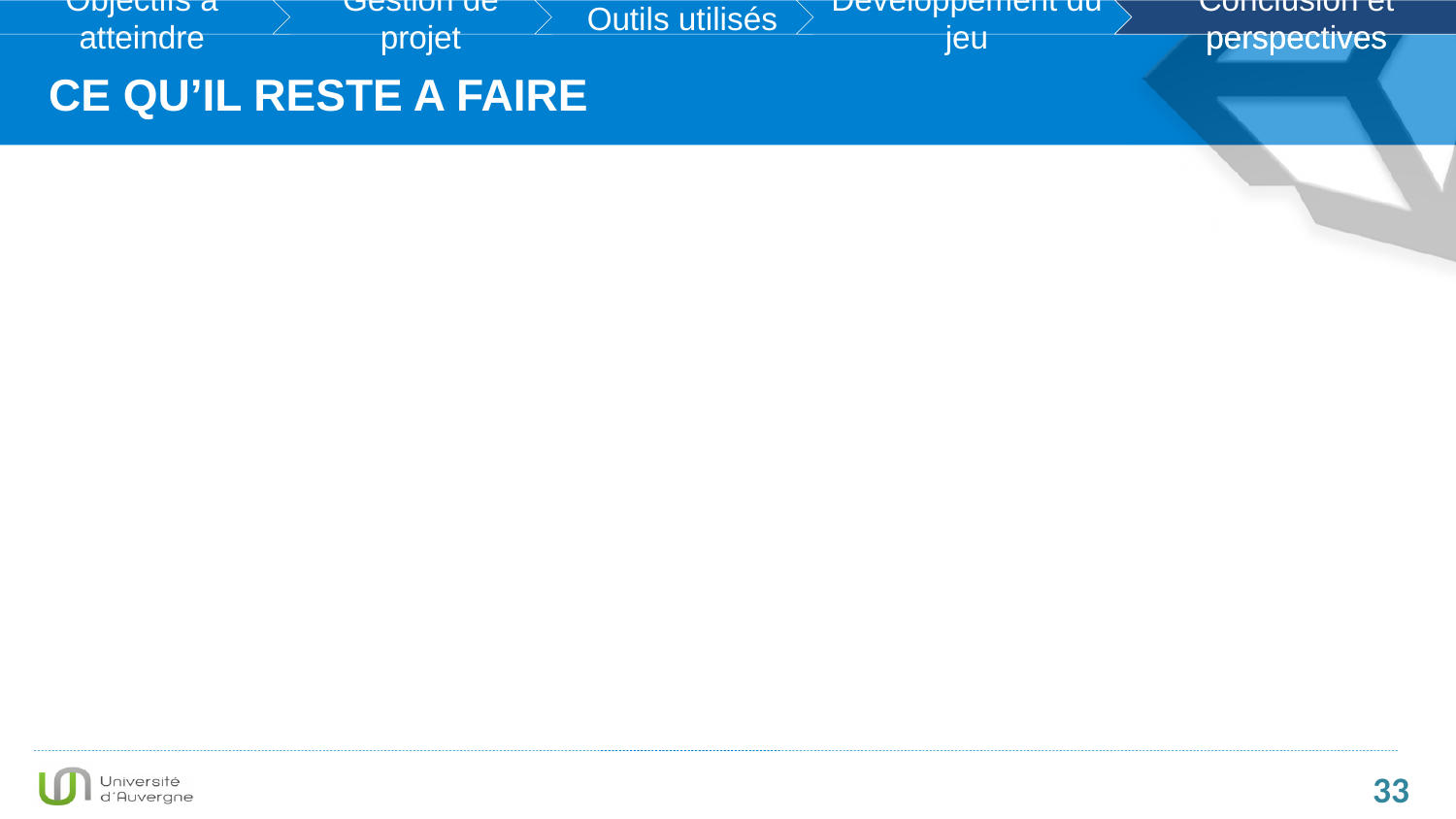

Conclusion et perspectives
CE QU’IL RESTE A FAIRE